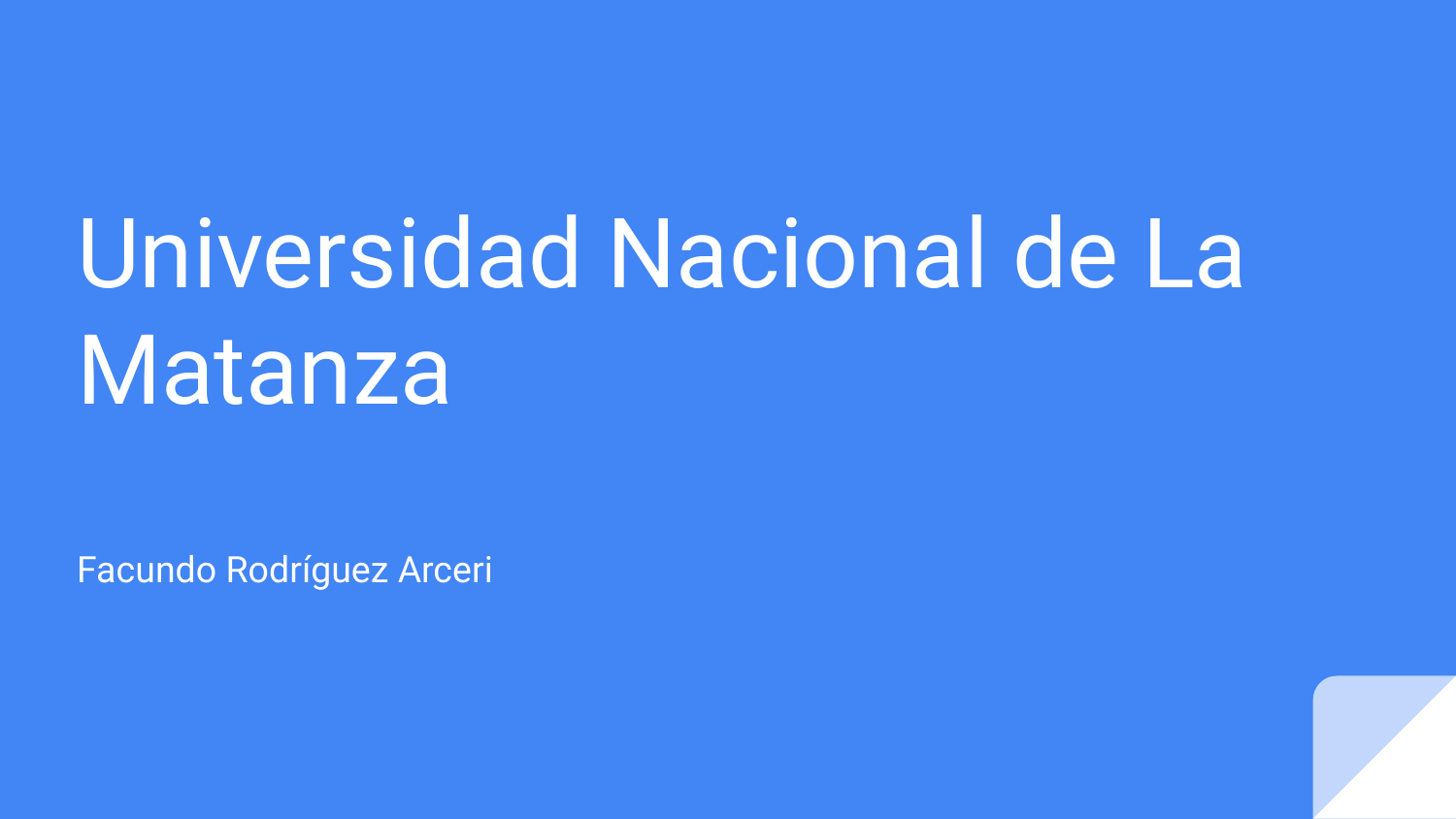

# Universidad Nacional de La Matanza

Facundo Rodríguez Arceri